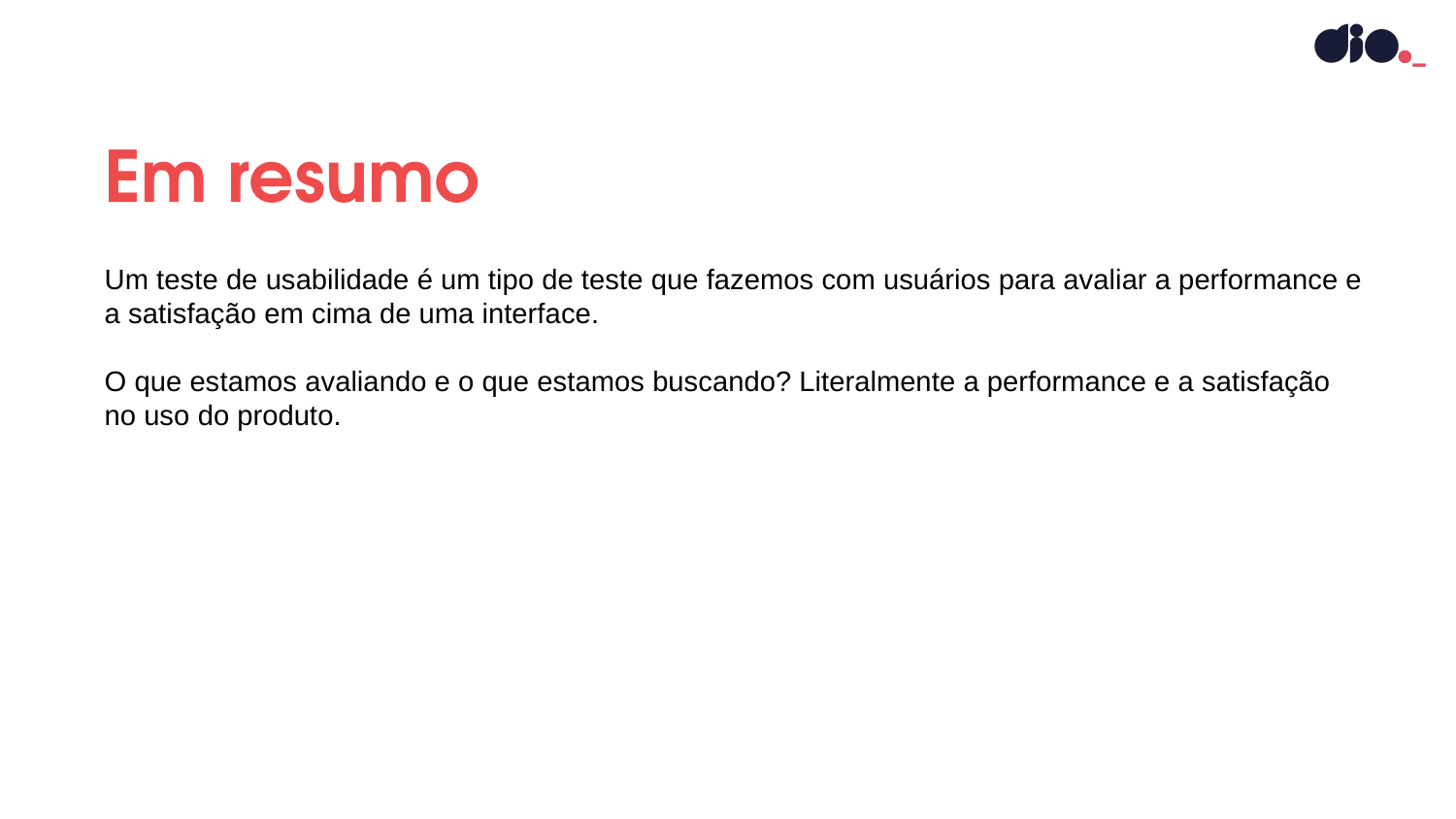

Em resumo
Um teste de usabilidade é um tipo de teste que fazemos com usuários para avaliar a performance e a satisfação em cima de uma interface.

O que estamos avaliando e o que estamos buscando? Literalmente a performance e a satisfação no uso do produto.